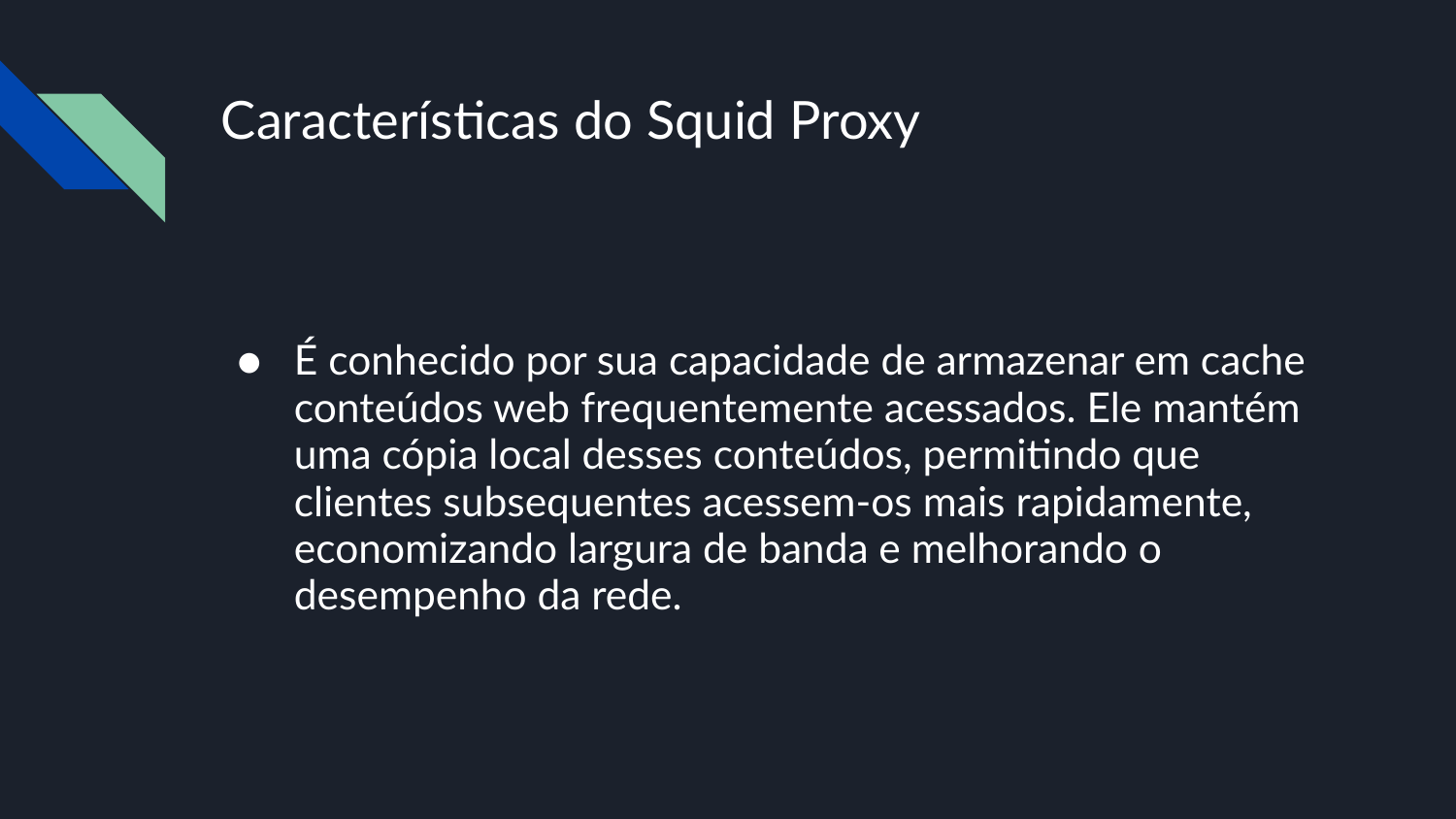

# Características do Squid Proxy

É conhecido por sua capacidade de armazenar em cache conteúdos web frequentemente acessados. Ele mantém uma cópia local desses conteúdos, permitindo que clientes subsequentes acessem-os mais rapidamente, economizando largura de banda e melhorando o desempenho da rede.